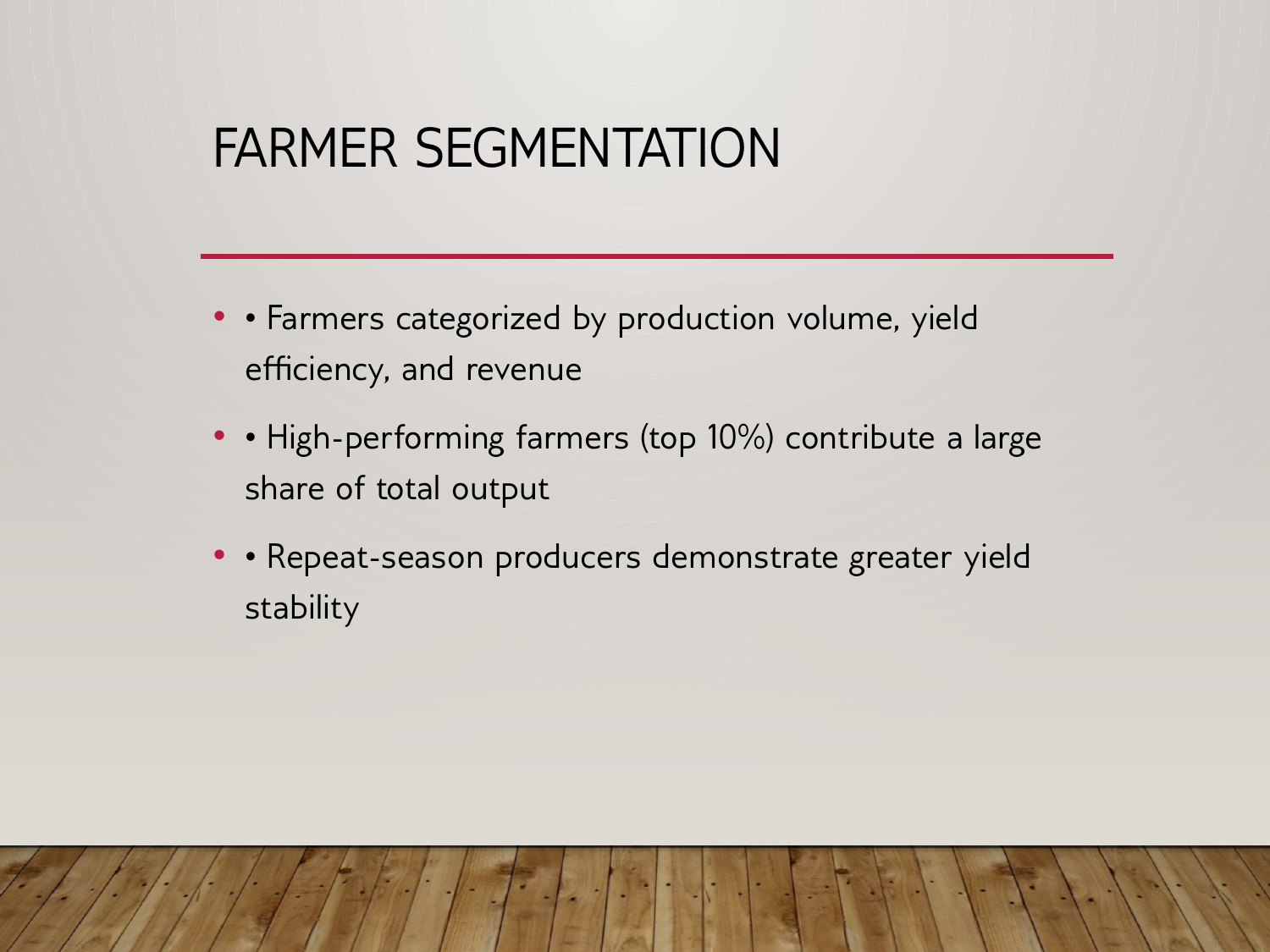

# Farmer Segmentation
• Farmers categorized by production volume, yield efficiency, and revenue
• High-performing farmers (top 10%) contribute a large share of total output
• Repeat-season producers demonstrate greater yield stability